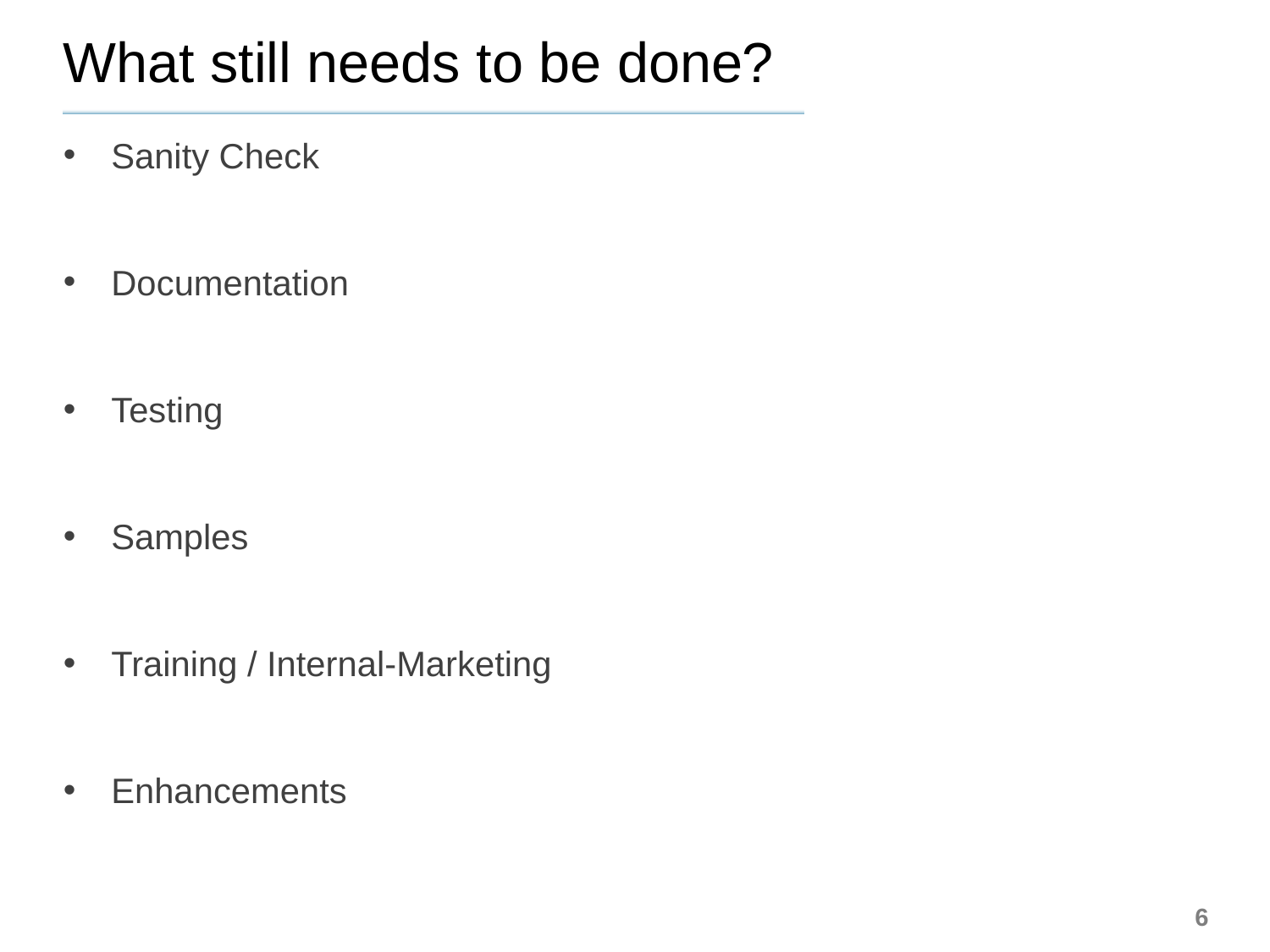

# What still needs to be done?
Sanity Check

Documentation

Testing

Samples

Training / Internal-Marketing

Enhancements
6